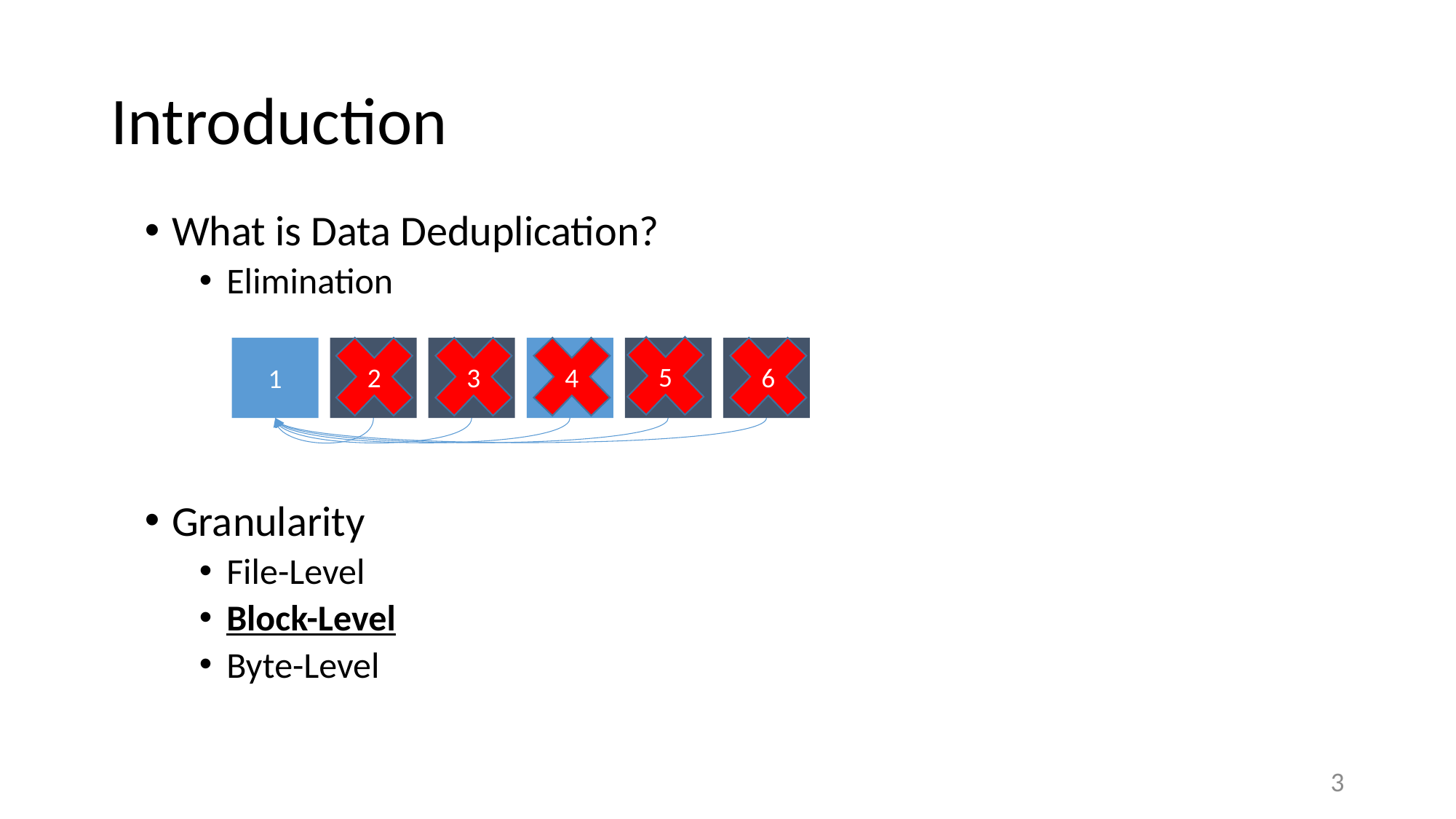

# Introduction
What is Data Deduplication?
Elimination

Granularity
File-Level
Block-Level
Byte-Level
5
2
3
4
6
6
5
3
4
2
1
3